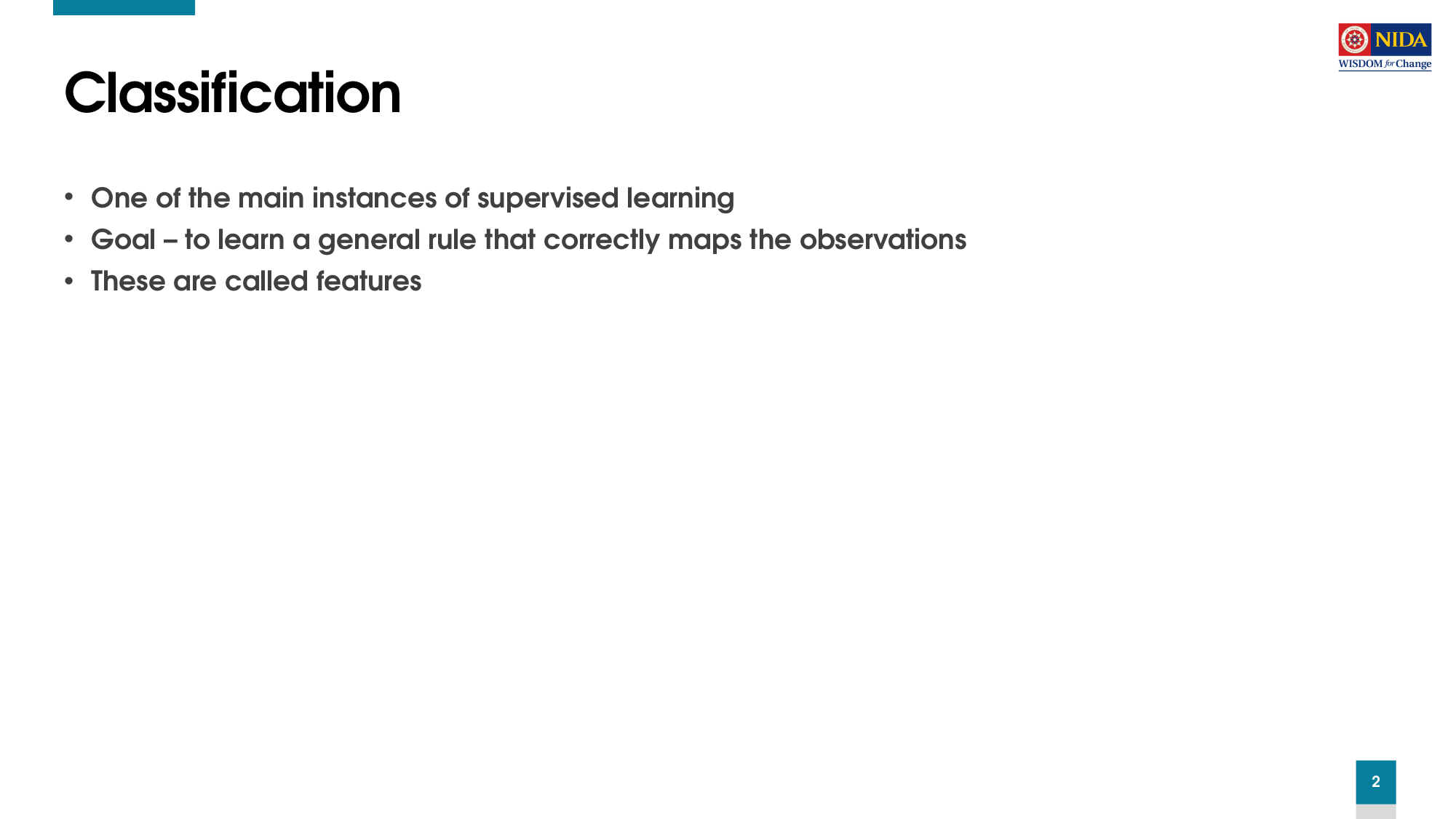

# Classification
One of the main instances of supervised learning
Goal – to learn a general rule that correctly maps the observations
These are called features